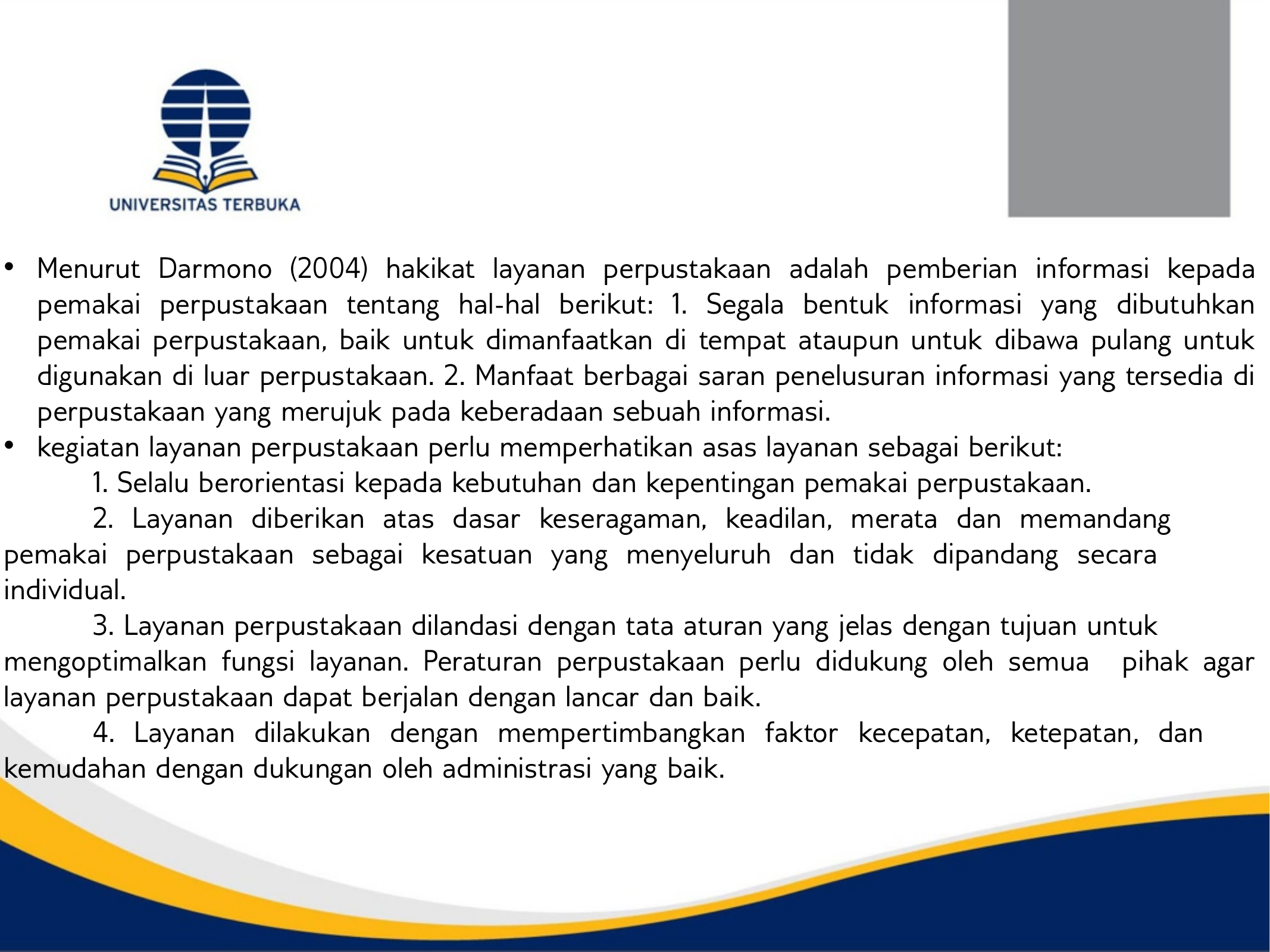

Menurut Darmono (2004) hakikat layanan perpustakaan adalah pemberian informasi kepada pemakai perpustakaan tentang hal-hal berikut: 1. Segala bentuk informasi yang dibutuhkan pemakai perpustakaan, baik untuk dimanfaatkan di tempat ataupun untuk dibawa pulang untuk digunakan di luar perpustakaan. 2. Manfaat berbagai saran penelusuran informasi yang tersedia di perpustakaan yang merujuk pada keberadaan sebuah informasi.
kegiatan layanan perpustakaan perlu memperhatikan asas layanan sebagai berikut:
	1. Selalu berorientasi kepada kebutuhan dan kepentingan pemakai perpustakaan.
	2. Layanan diberikan atas dasar keseragaman, keadilan, merata dan memandang 	pemakai perpustakaan sebagai kesatuan yang menyeluruh dan tidak dipandang secara 	individual.
	3. Layanan perpustakaan dilandasi dengan tata aturan yang jelas dengan tujuan untuk 	mengoptimalkan fungsi layanan. Peraturan perpustakaan perlu didukung oleh semua 	pihak agar layanan perpustakaan dapat berjalan dengan lancar dan baik.
	4. Layanan dilakukan dengan mempertimbangkan faktor kecepatan, ketepatan, dan 	kemudahan dengan dukungan oleh administrasi yang baik.